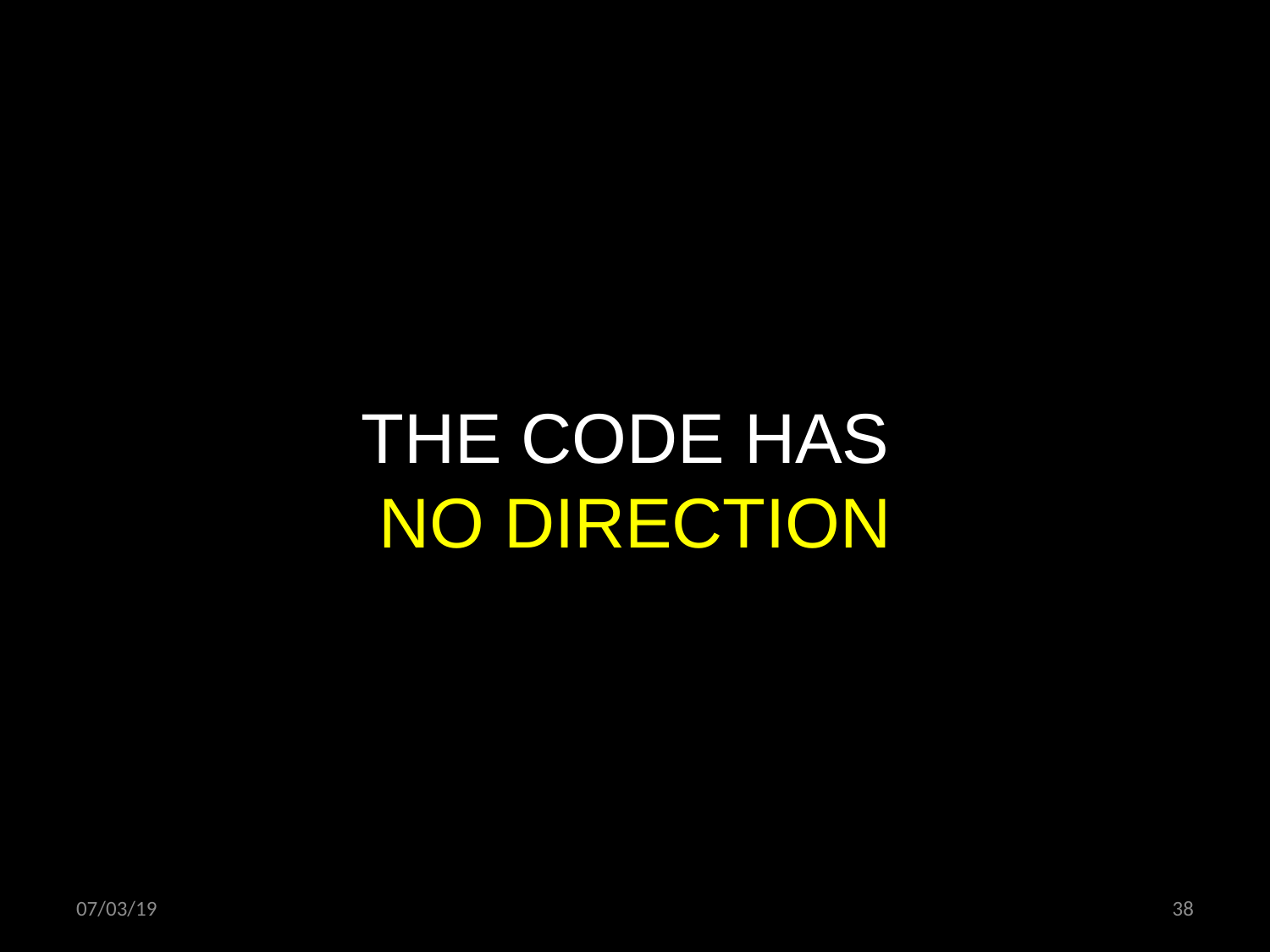

THE CODE HAS
NO DIRECTION
07/03/19
38